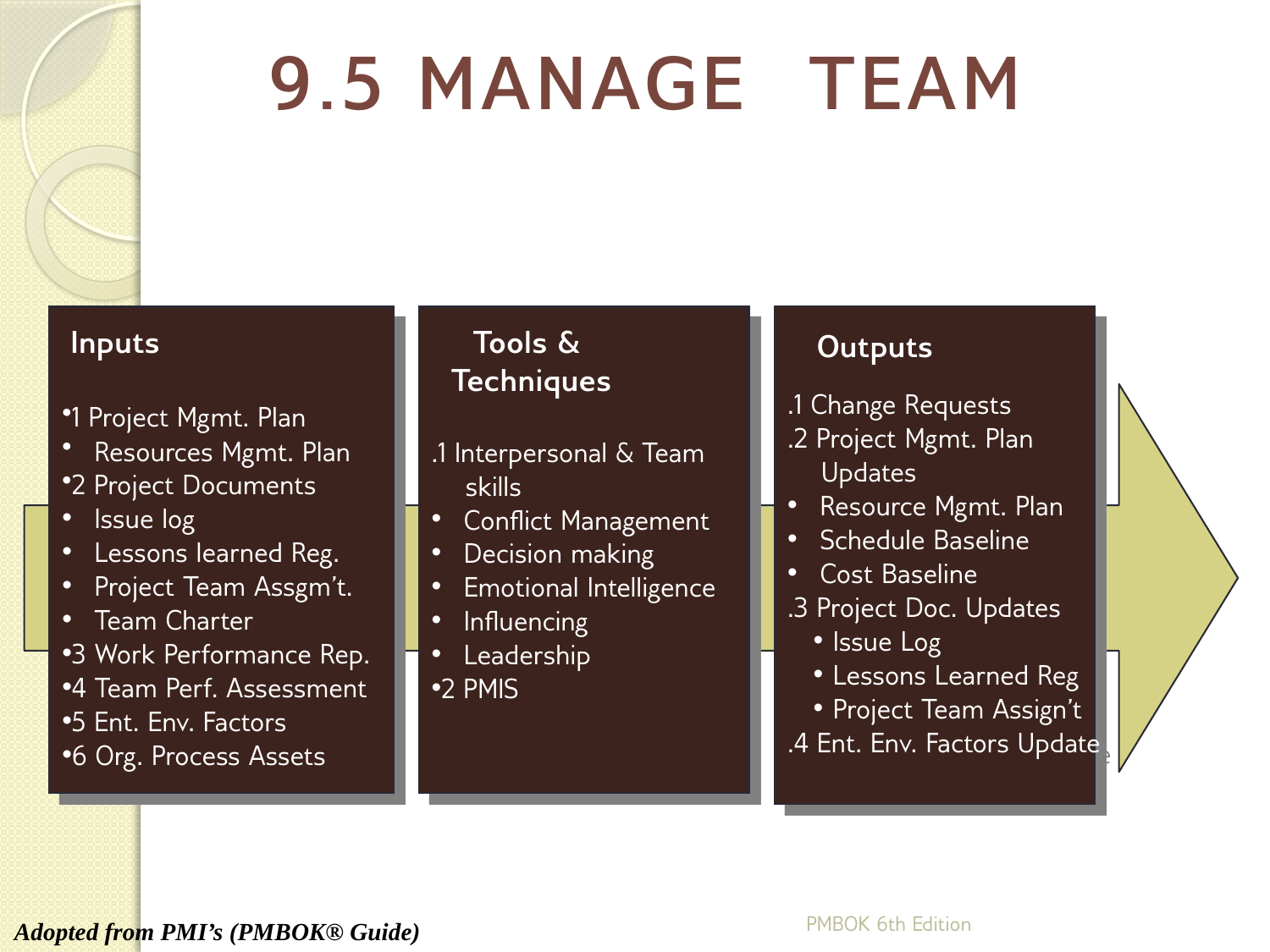

# 9.5 MANAGE  TEAM

1 Project Mgmt. Plan
 Resources Mgmt. Plan
2 Project Documents
 Issue log
 Lessons learned Reg.
 Project Team Assgm’t.
 Team Charter
3 Work Performance Rep.
4 Team Perf. Assessment
5 Ent. Env. Factors
6 Org. Process Assets

.1 Interpersonal & Team
    skills
 Conflict Management
 Decision making
 Emotional Intelligence
 Influencing
 Leadership
2 PMIS

.1 Change Requests
.2 Project Mgmt. Plan
    Updates
 Resource Mgmt. Plan
 Schedule Baseline
 Cost Baseline
.3 Project Doc. Updates
 Issue Log
 Lessons Learned Reg
 Project Team Assign’t
.4 Ent. Env. Factors Update
Inputs
Tools &
 Techniques
Outputs

PMBOK 6th Edition
Adopted from PMI’s (PMBOK® Guide)